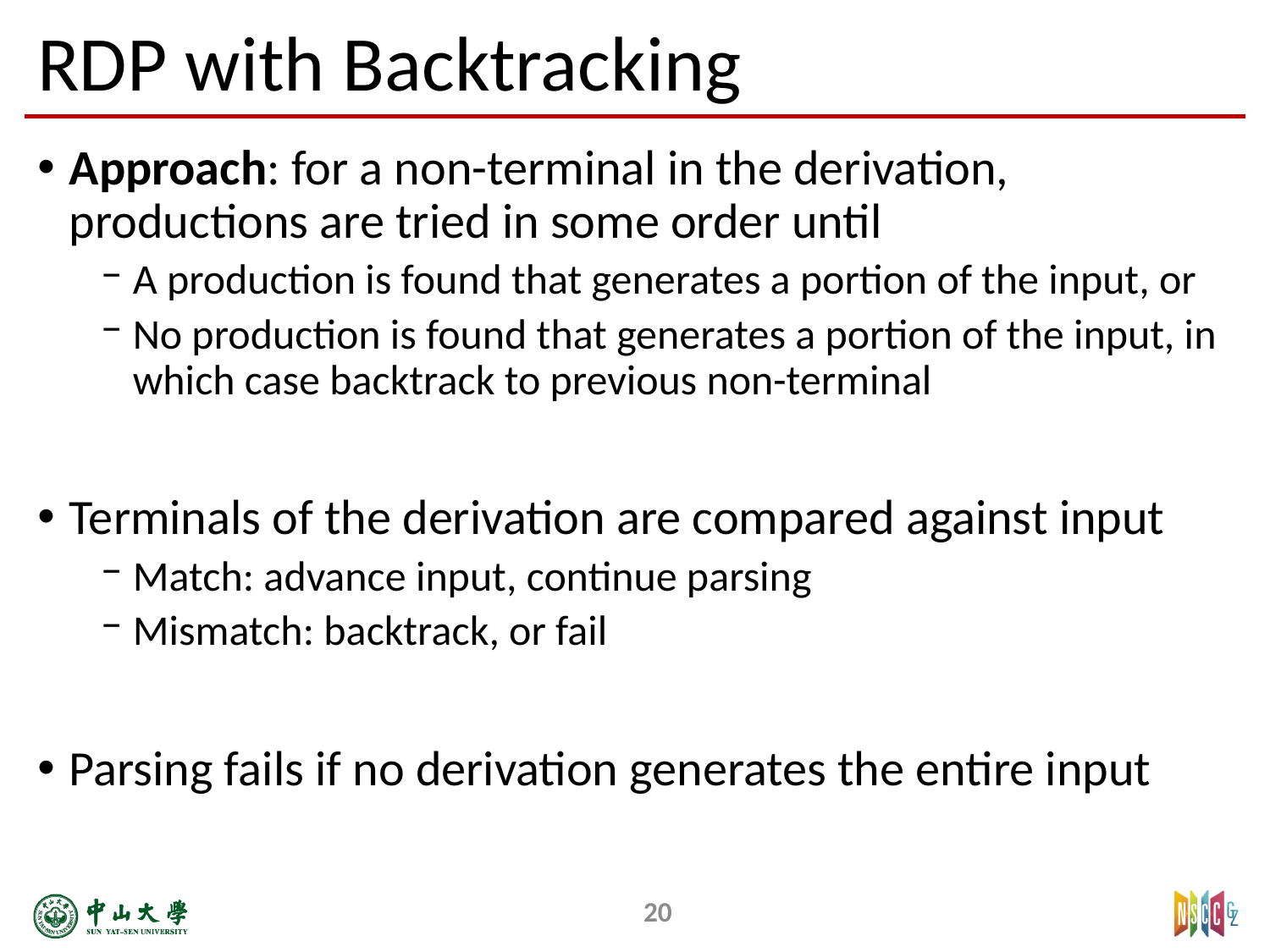

# RDP with Backtracking
Approach: for a non-terminal in the derivation, productions are tried in some order until
A production is found that generates a portion of the input, or ­
No production is found that generates a portion of the input, in which case backtrack to previous non-terminal

Terminals of the derivation are compared against input ­
Match: advance input, continue parsing
Mismatch: backtrack, or fail

Parsing fails if no derivation generates the entire input
20